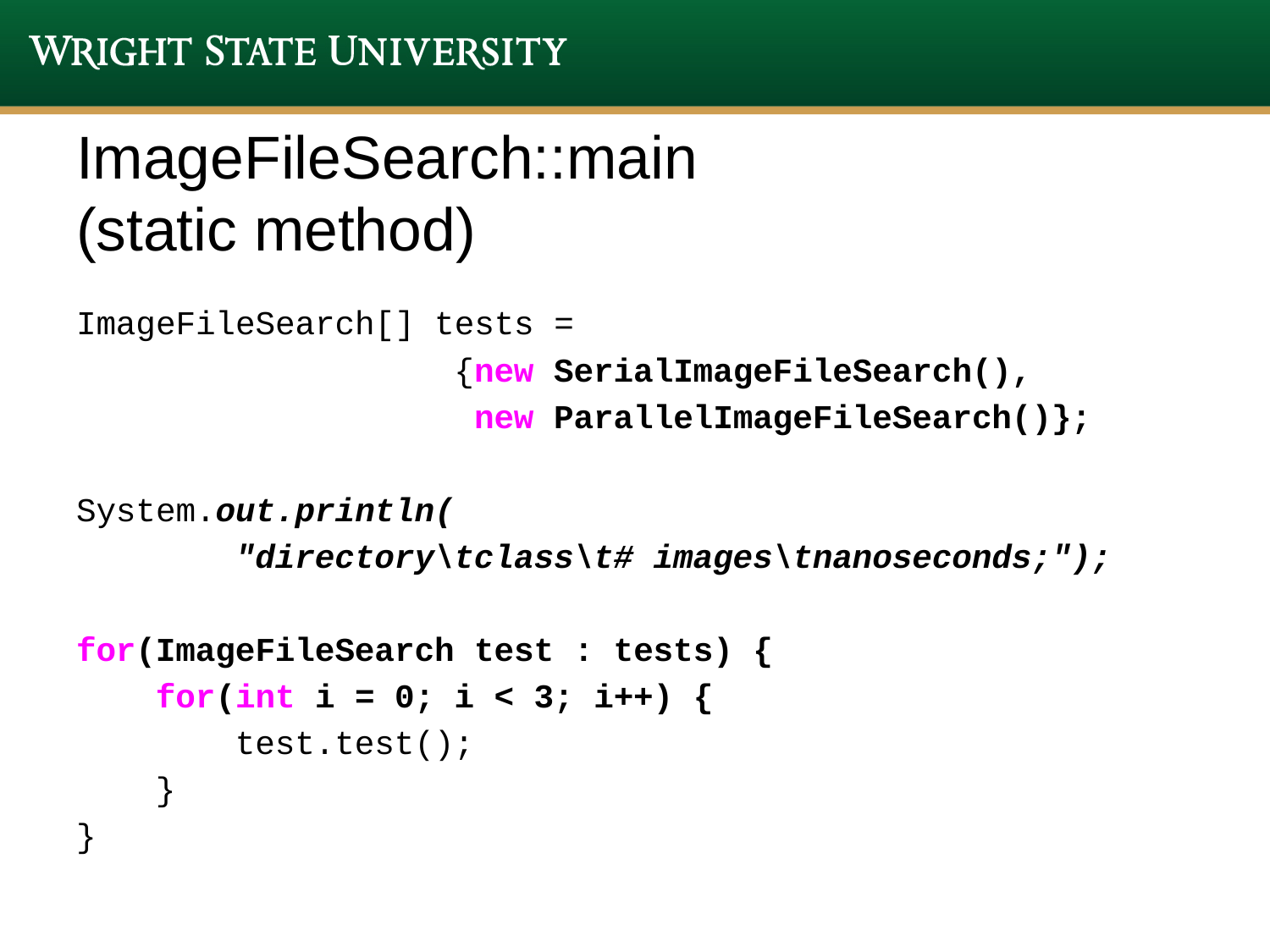

# ImageFileSearch::main (static method)
ImageFileSearch[] tests =
                   {new SerialImageFileSearch(),
                    new ParallelImageFileSearch()};

System.out.println(
        "directory\tclass\t# images\tnanoseconds;");

for(ImageFileSearch test : tests) {
    for(int i = 0; i < 3; i++) {
        test.test();
    }
}